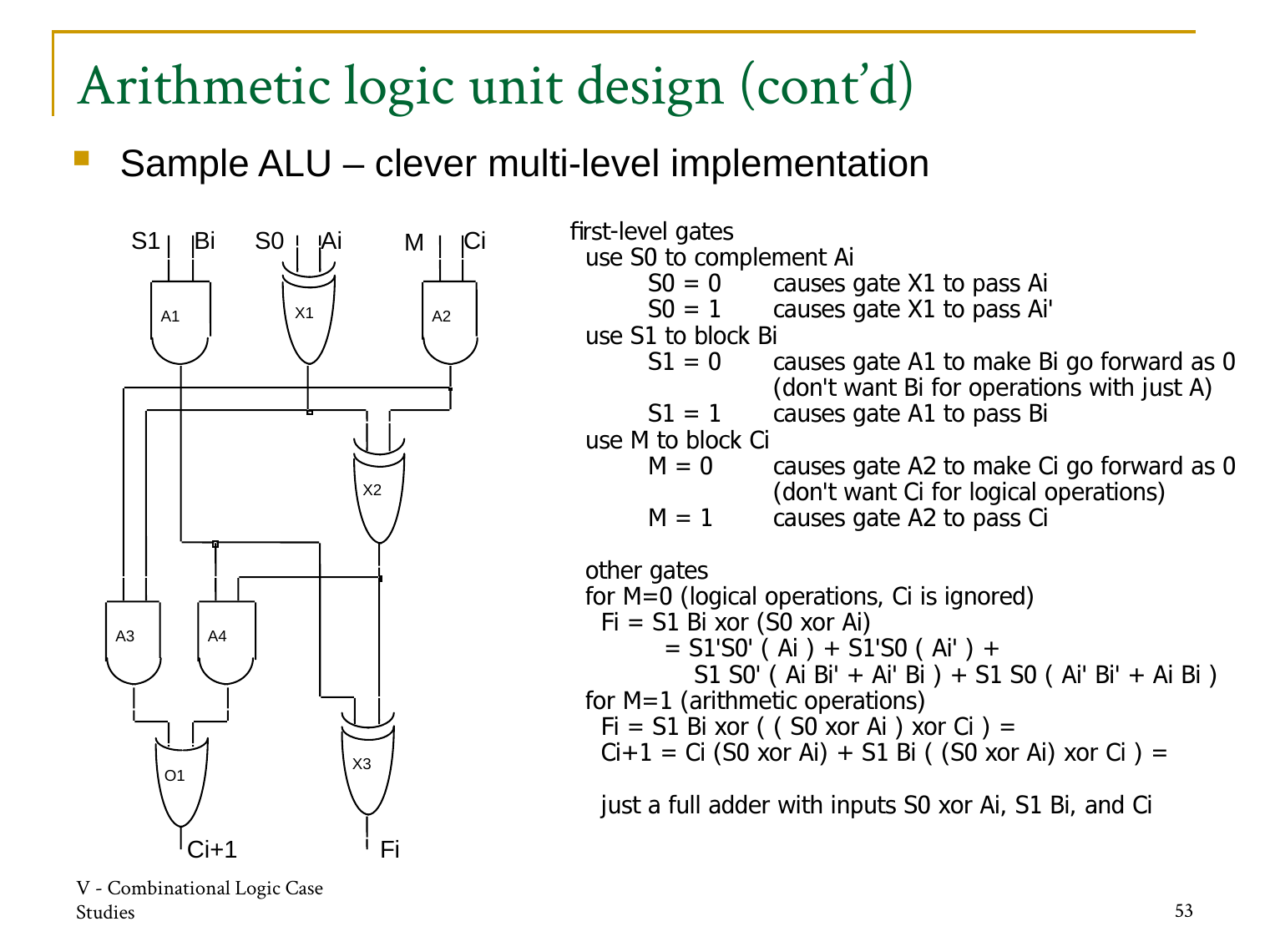

# Arithmetic logic unit design (cont’d)
Sample ALU – clever multi-level implementation
first-level gates
use S0 to complement Ai
	S0 = 0	causes gate X1 to pass Ai
	S0 = 1	causes gate X1 to pass Ai'
use S1 to block Bi
	S1 = 0	causes gate A1 to make Bi go forward as 0
		(don't want Bi for operations with just A)
	S1 = 1	causes gate A1 to pass Bi
use M to block Ci
	M = 0	causes gate A2 to make Ci go forward as 0
		(don't want Ci for logical operations)
	M = 1	causes gate A2 to pass Ci
other gates
for M=0 (logical operations, Ci is ignored)
Fi = S1 Bi xor (S0 xor Ai)
	= S1'S0' ( Ai ) + S1'S0 ( Ai' ) +
	    S1 S0' ( Ai Bi' + Ai' Bi ) + S1 S0 ( Ai' Bi' + Ai Bi )
for M=1 (arithmetic operations)
Fi = S1 Bi xor ( ( S0 xor Ai ) xor Ci ) =
Ci+1 = Ci (S0 xor Ai) + S1 Bi ( (S0 xor Ai) xor Ci ) =
just a full adder with inputs S0 xor Ai, S1 Bi, and Ci

S1	Ai
Bi
S0
Ci
M

X1
A1	A2

X2

A3	A4

X3
O1

Ci+1
Fi

V - Combinational Logic Case Studies
53